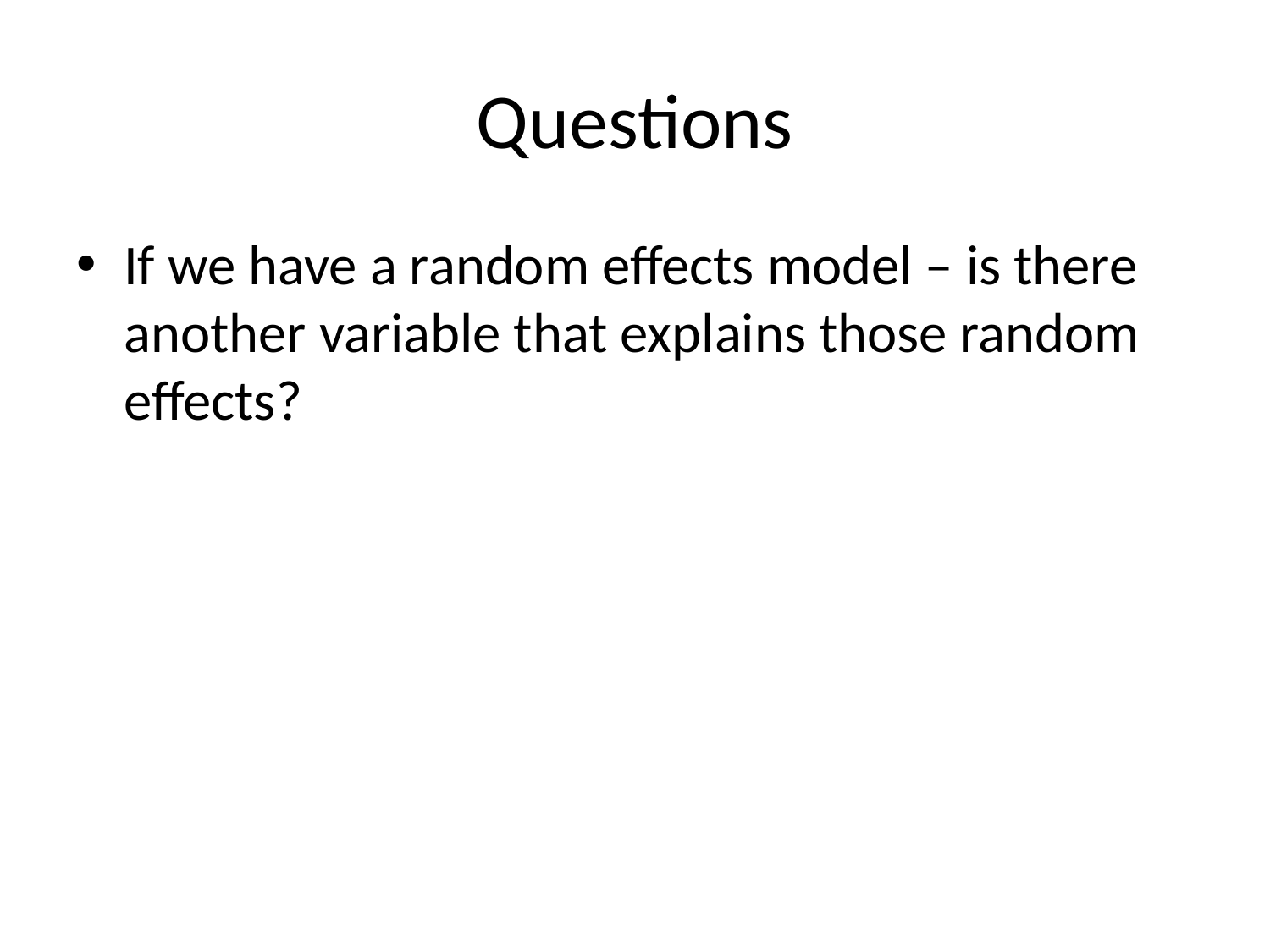

# Questions
If we have a random effects model – is there another variable that explains those random effects?